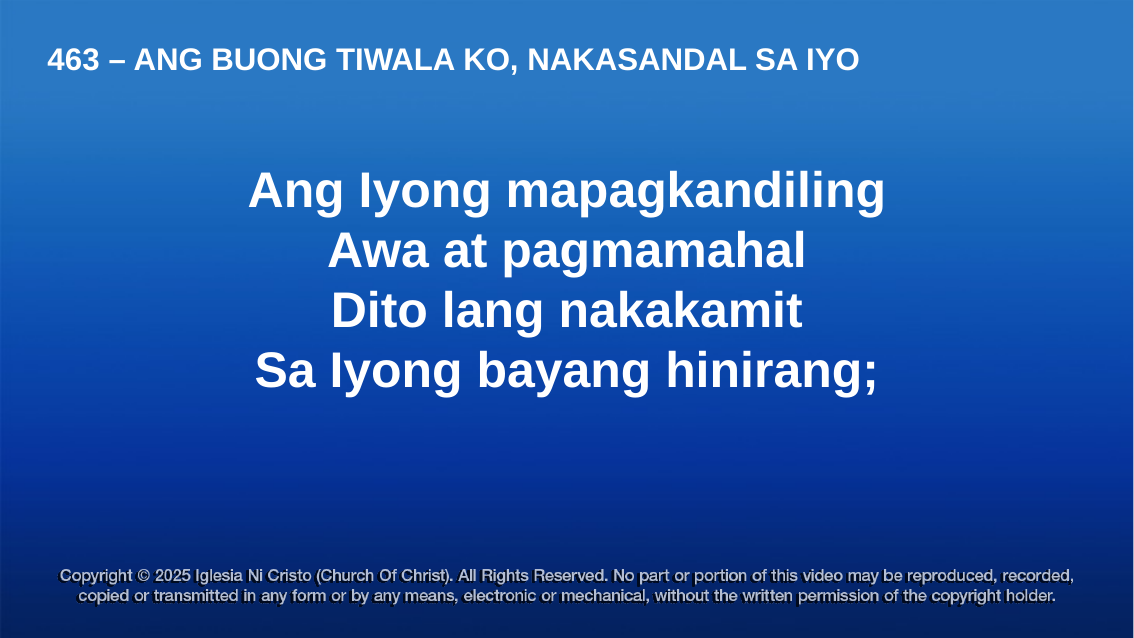

463 – ANG BUONG TIWALA KO, NAKASANDAL SA IYO
Ang Iyong mapagkandiling
Awa at pagmamahal
Dito lang nakakamit
Sa Iyong bayang hinirang;